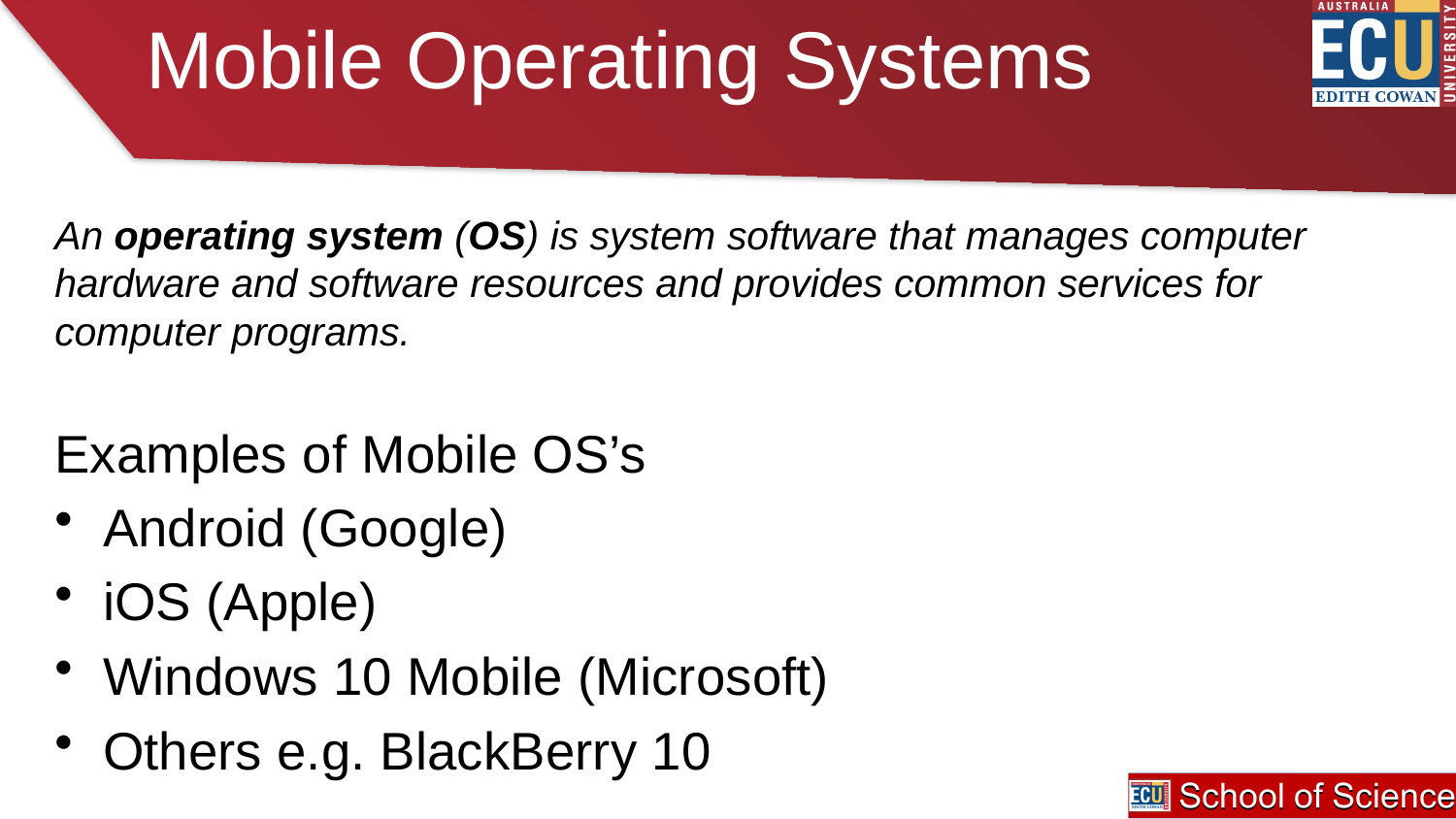

# Mobile Operating Systems
An operating system (OS) is system software that manages computer hardware and software resources and provides common services for computer programs.

Examples of Mobile OS’s
Android (Google)
iOS (Apple)
Windows 10 Mobile (Microsoft)
Others e.g. BlackBerry 10